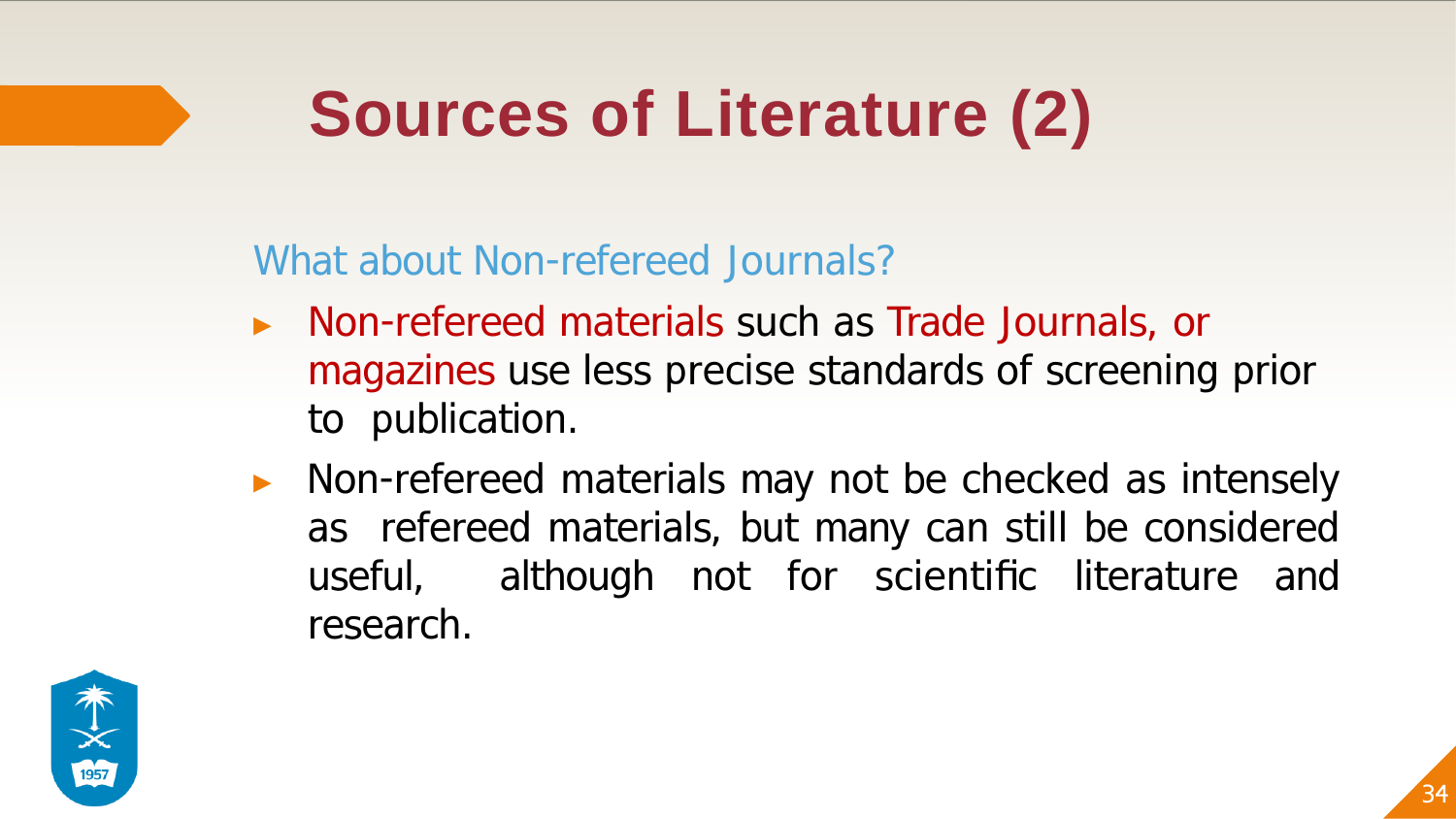

# Sources of Literature (2)

What about Non-refereed Journals?
▸	Non-refereed materials such as Trade Journals, or  magazines use less precise standards of screening prior to  publication.
▸ Non-refereed materials may not be checked as intensely as  refereed materials, but many can still be considered useful,  although not for scientific literature and research.

34